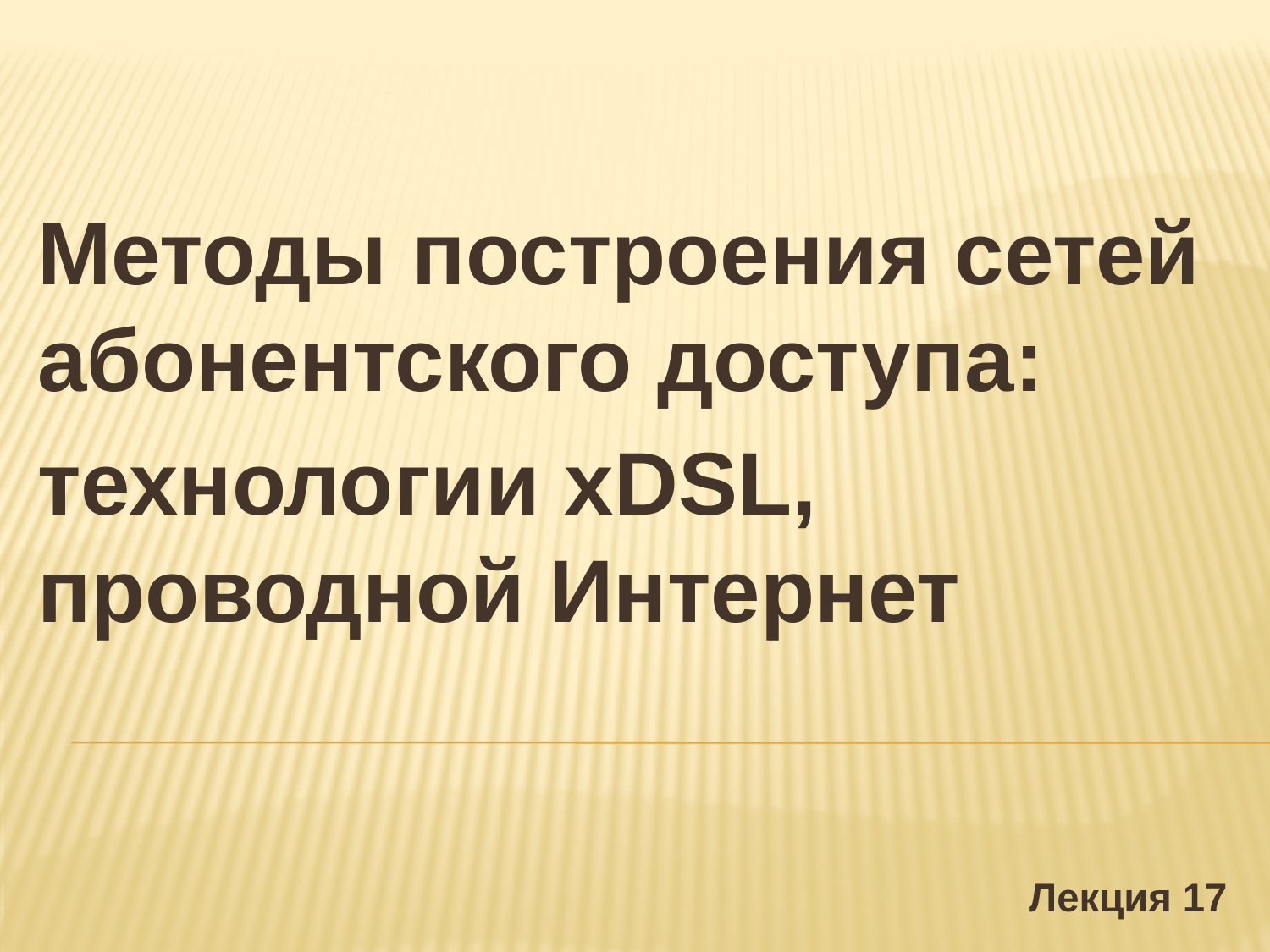

Методы построения сетей абонентского доступа:
технологии xDSL, проводной Интернет

Лекция 17